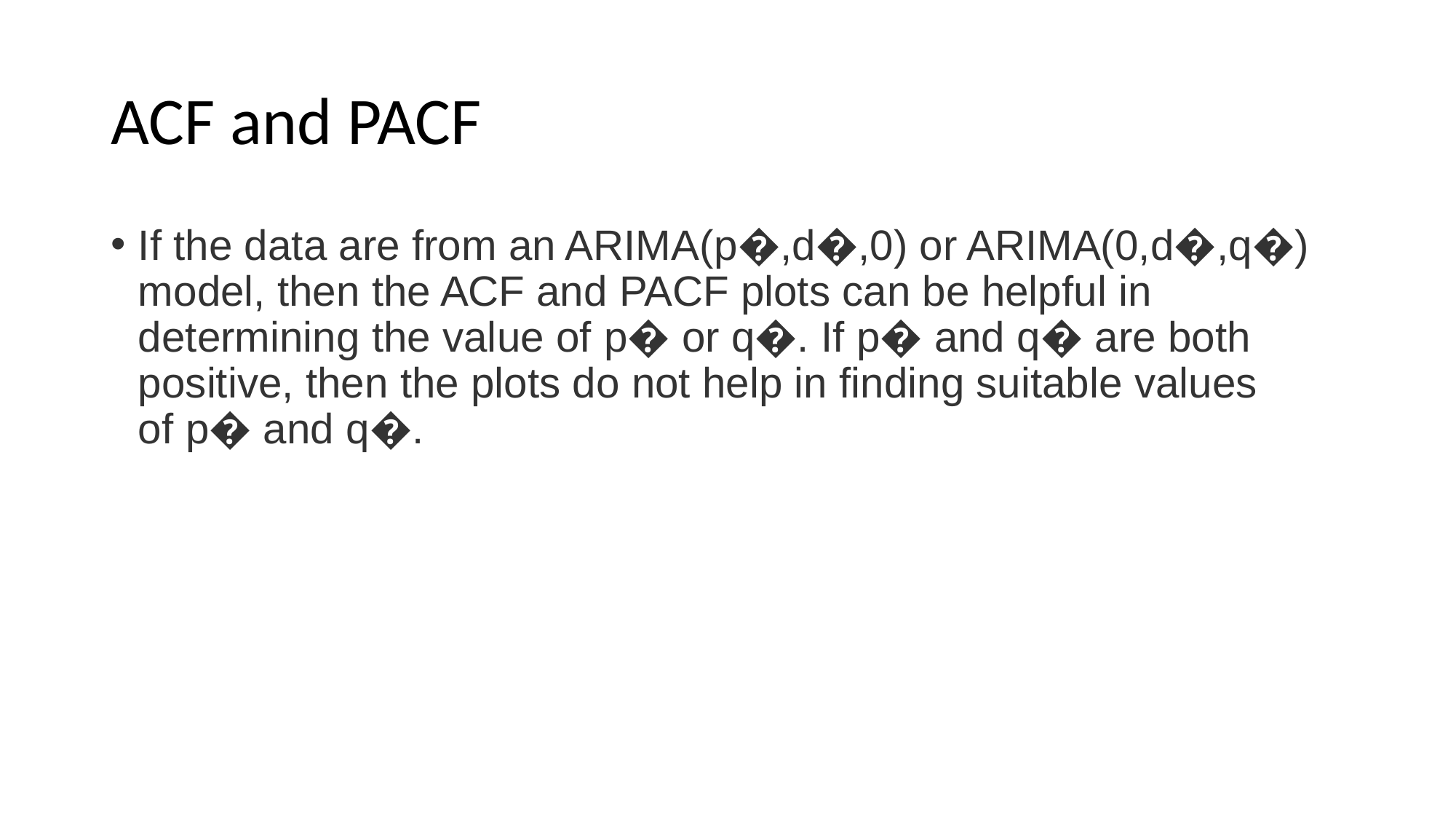

# ACF and PACF
If the data are from an ARIMA(p�,d�,0) or ARIMA(0,d�,q�) model, then the ACF and PACF plots can be helpful in determining the value of p� or q�. If p� and q� are both positive, then the plots do not help in finding suitable values of p� and q�.